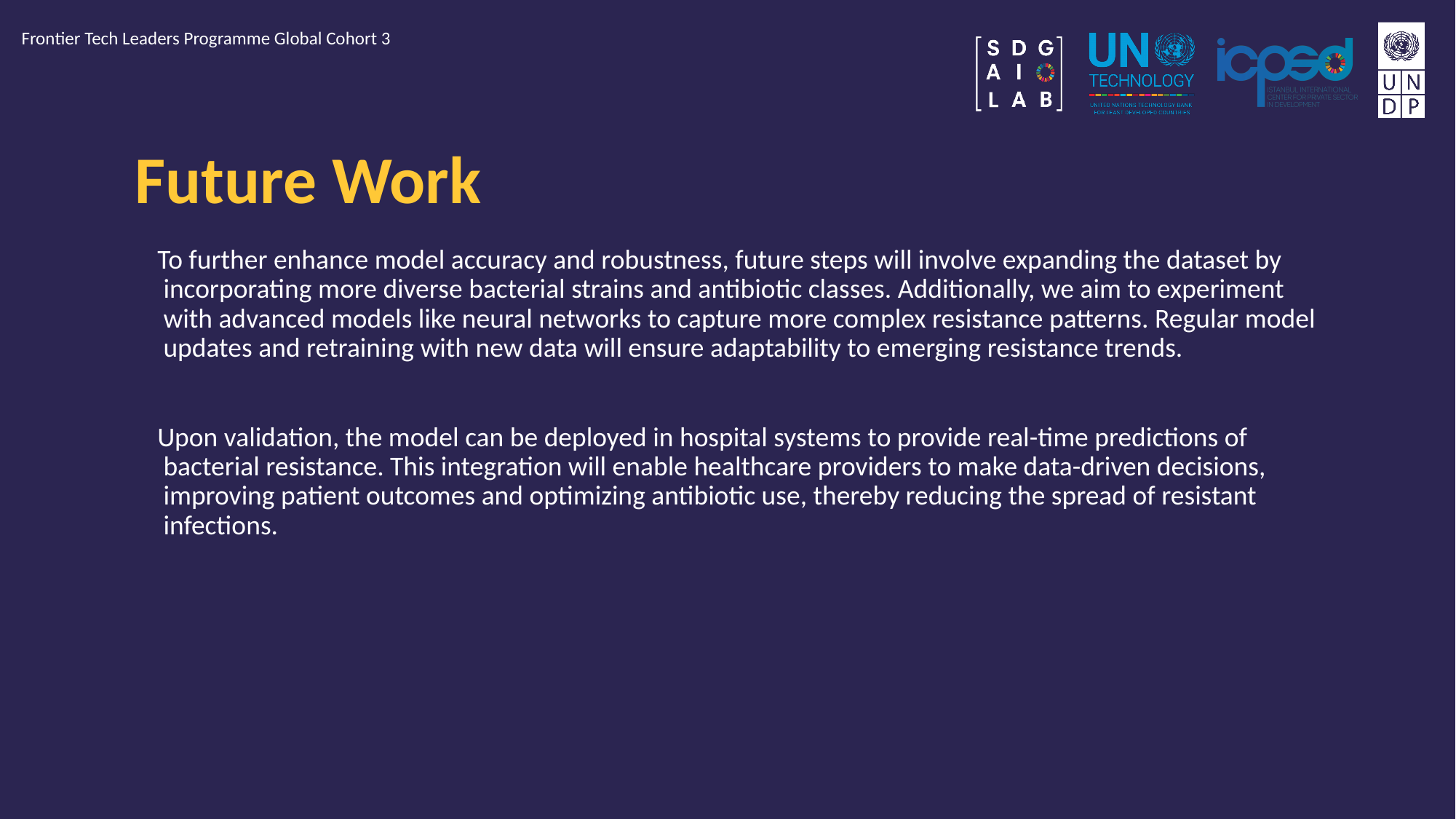

Frontier Tech Leaders Programme Global Cohort 3
# Future Work
To further enhance model accuracy and robustness, future steps will involve expanding the dataset by incorporating more diverse bacterial strains and antibiotic classes. Additionally, we aim to experiment with advanced models like neural networks to capture more complex resistance patterns. Regular model updates and retraining with new data will ensure adaptability to emerging resistance trends.

Upon validation, the model can be deployed in hospital systems to provide real-time predictions of bacterial resistance. This integration will enable healthcare providers to make data-driven decisions, improving patient outcomes and optimizing antibiotic use, thereby reducing the spread of resistant infections.